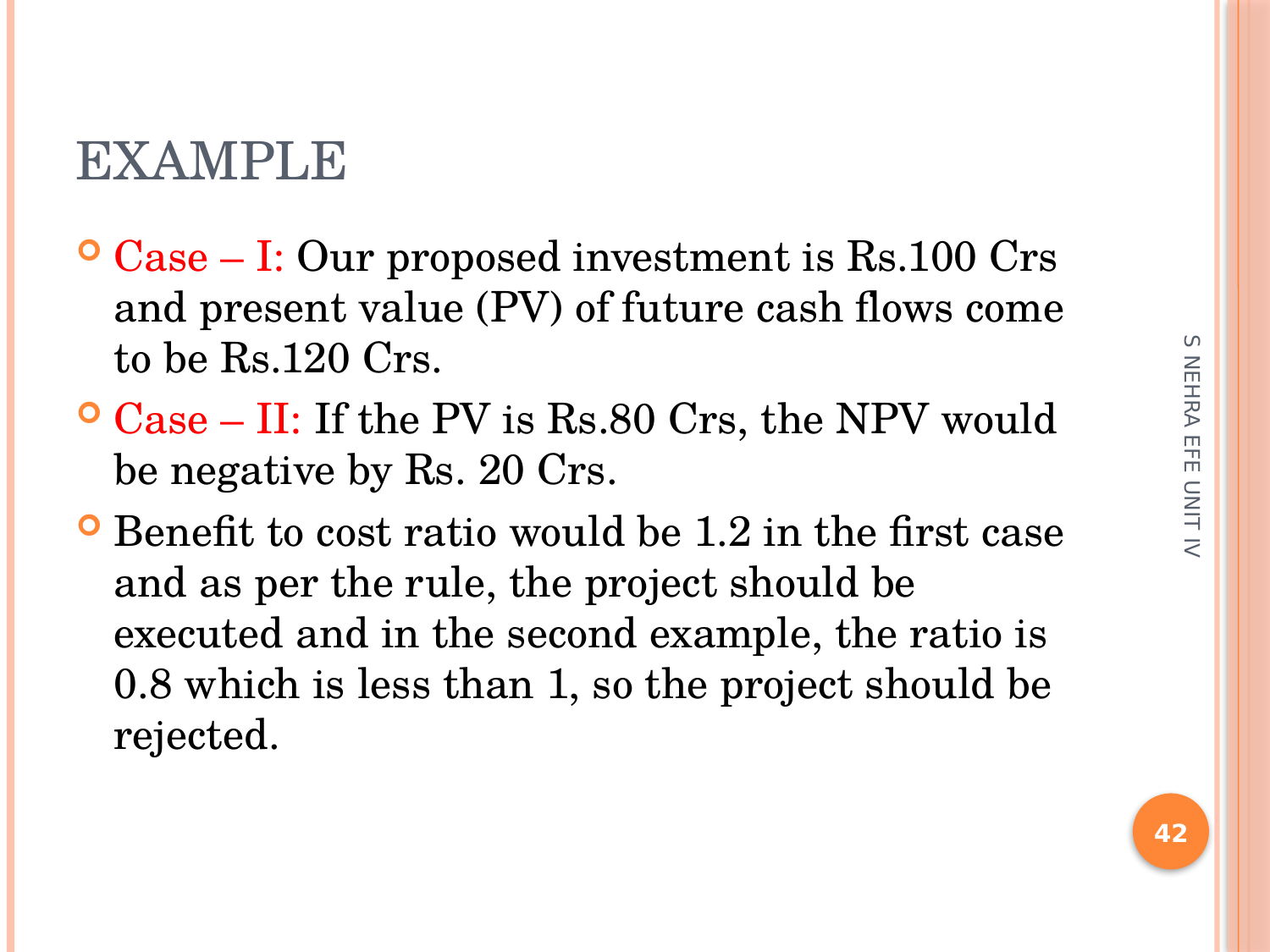

# example
Case – I: Our proposed investment is Rs.100 Crs and present value (PV) of future cash flows come to be Rs.120 Crs.
Case – II: If the PV is Rs.80 Crs, the NPV would be negative by Rs. 20 Crs.
Benefit to cost ratio would be 1.2 in the first case and as per the rule, the project should be executed and in the second example, the ratio is 0.8 which is less than 1, so the project should be rejected.

S NEHRA EFE UNIT IV
42